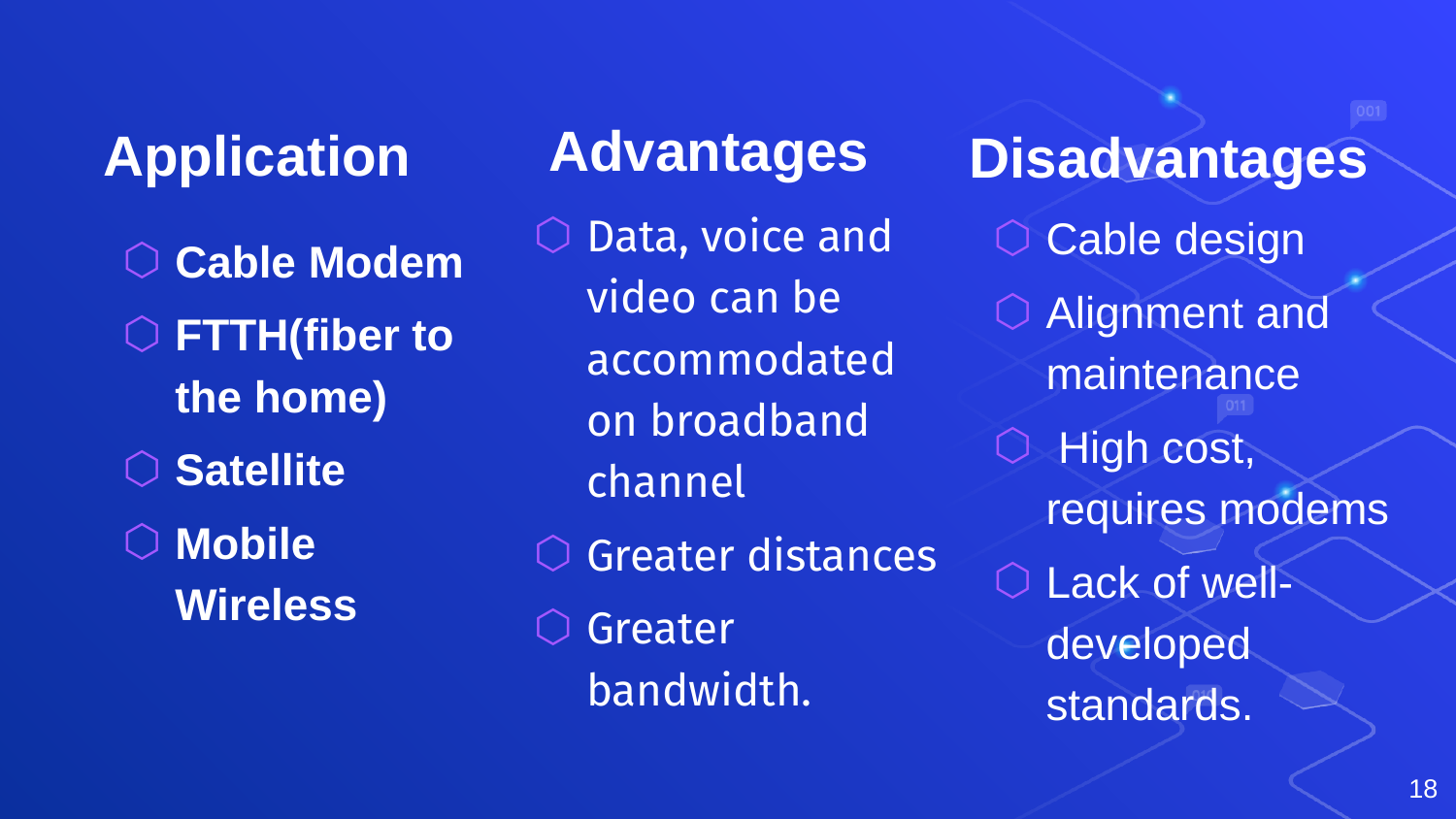

Advantages
# Application
Disadvantages
Data, voice and video can be accommodated on broadband channel
Greater distances
Greater bandwidth.
Cable design
Alignment and maintenance
 High cost, requires modems
Lack of well-developed standards.

Cable Modem
FTTH(fiber to the home)
Satellite
Mobile Wireless

18